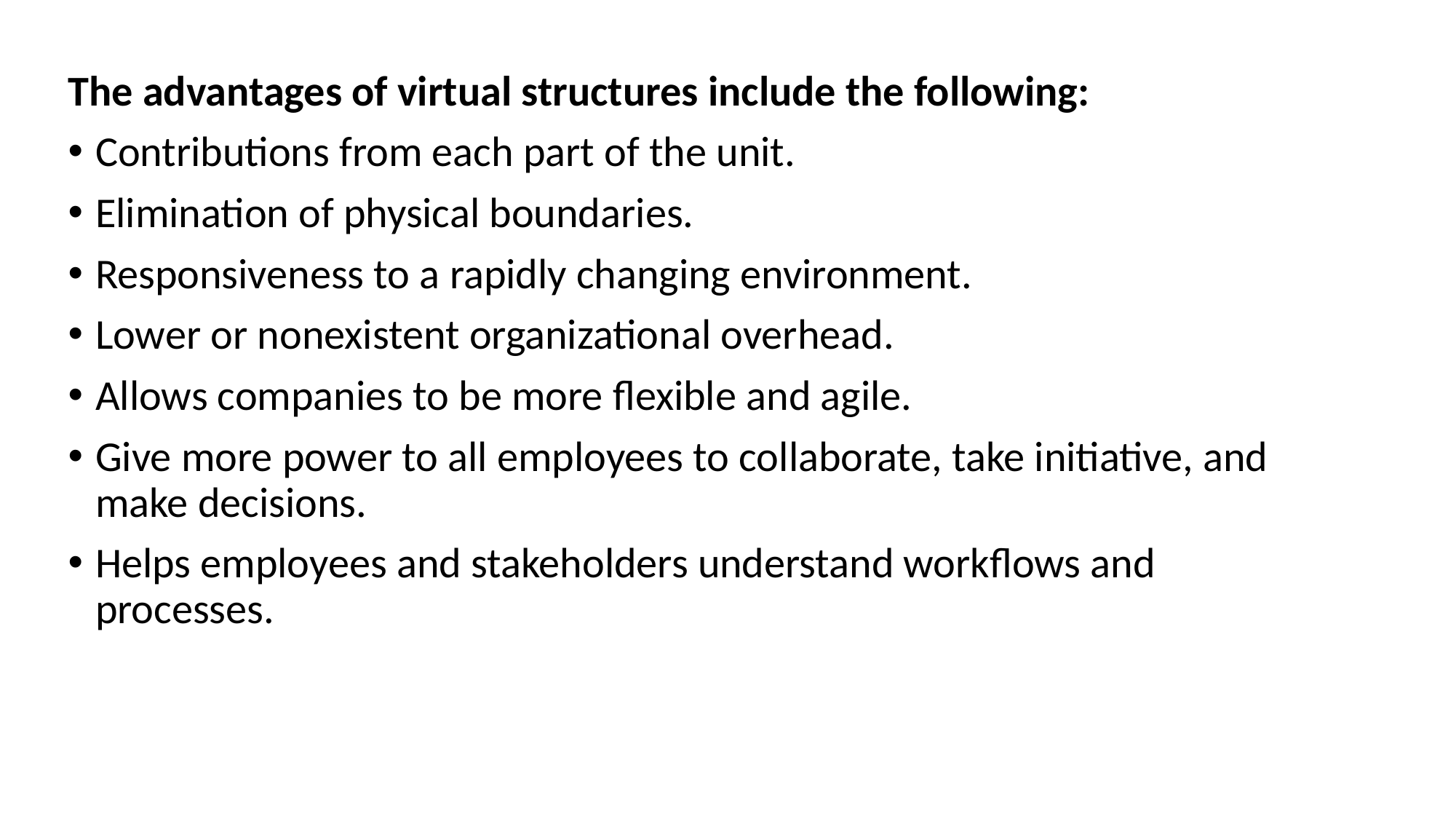

The advantages of virtual structures include the following:
Contributions from each part of the unit.
Elimination of physical boundaries.
Responsiveness to a rapidly changing environment.
Lower or nonexistent organizational overhead.
Allows companies to be more flexible and agile.
Give more power to all employees to collaborate, take initiative, and make decisions.
Helps employees and stakeholders understand workflows and processes.